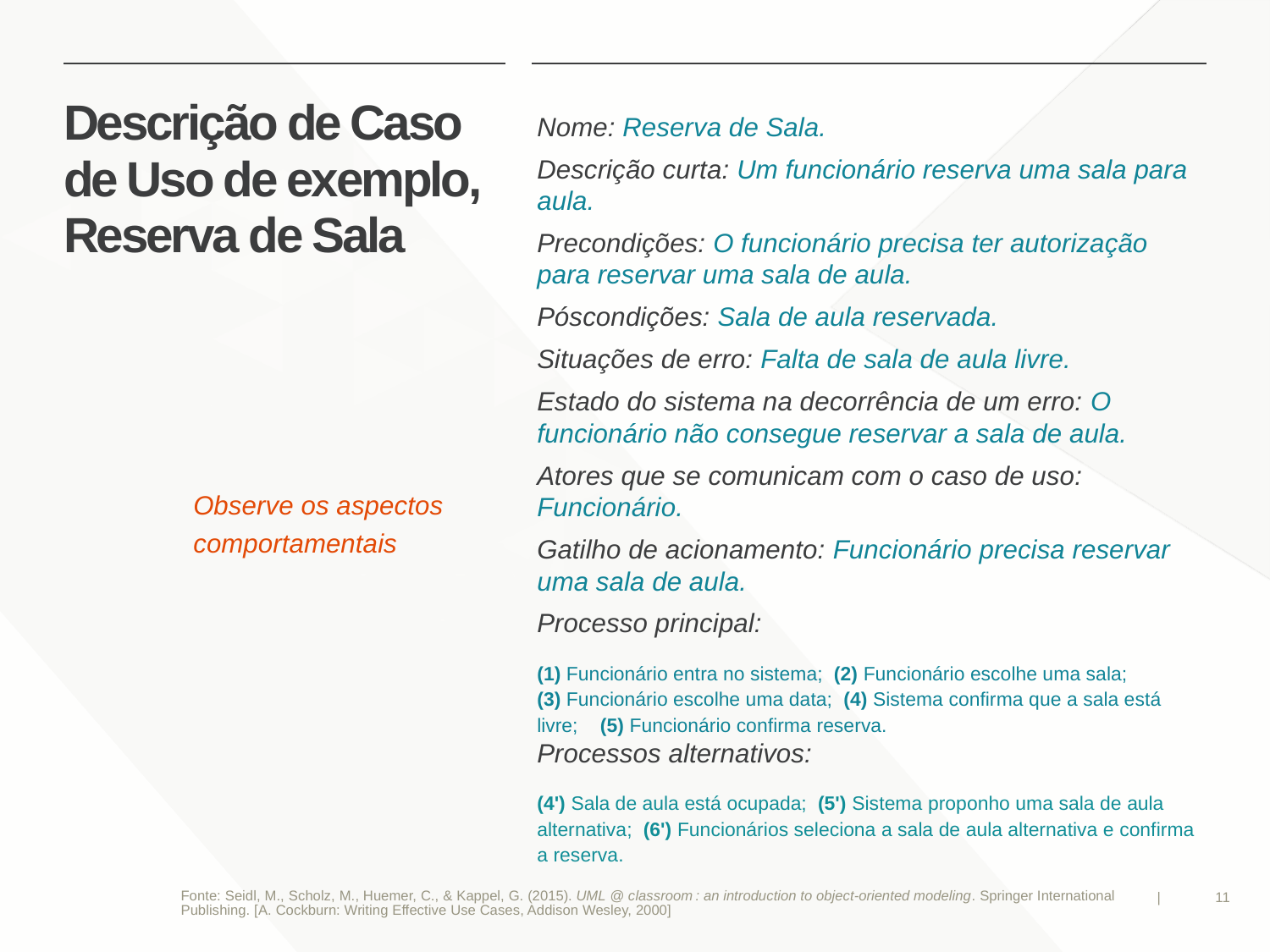

# Descrição de Caso de Uso de exemplo, Reserva de Sala
Nome: Reserva de Sala.
Descrição curta: Um funcionário reserva uma sala para aula.
Precondições: O funcionário precisa ter autorização para reservar uma sala de aula.
Póscondições: Sala de aula reservada.
Situações de erro: Falta de sala de aula livre.
Estado do sistema na decorrência de um erro: O funcionário não consegue reservar a sala de aula.
Atores que se comunicam com o caso de uso: Funcionário.
Gatilho de acionamento: Funcionário precisa reservar uma sala de aula.
Processo principal:
(1) Funcionário entra no sistema;  (2) Funcionário escolhe uma sala;             (3) Funcionário escolhe uma data;  (4) Sistema confirma que a sala está livre;    (5) Funcionário confirma reserva.
Processos alternativos:
(4') Sala de aula está ocupada;  (5') Sistema proponho uma sala de aula alternativa;  (6') Funcionários seleciona a sala de aula alternativa e confirma a reserva.
Observe os aspectos comportamentais

Fonte: Seidl, M., Scholz, M., Huemer, C., & Kappel, G. (2015). UML @ classroom : an introduction to object-oriented modeling. Springer International Publishing. [A. Cockburn: Writing Effective Use Cases, Addison Wesley, 2000]